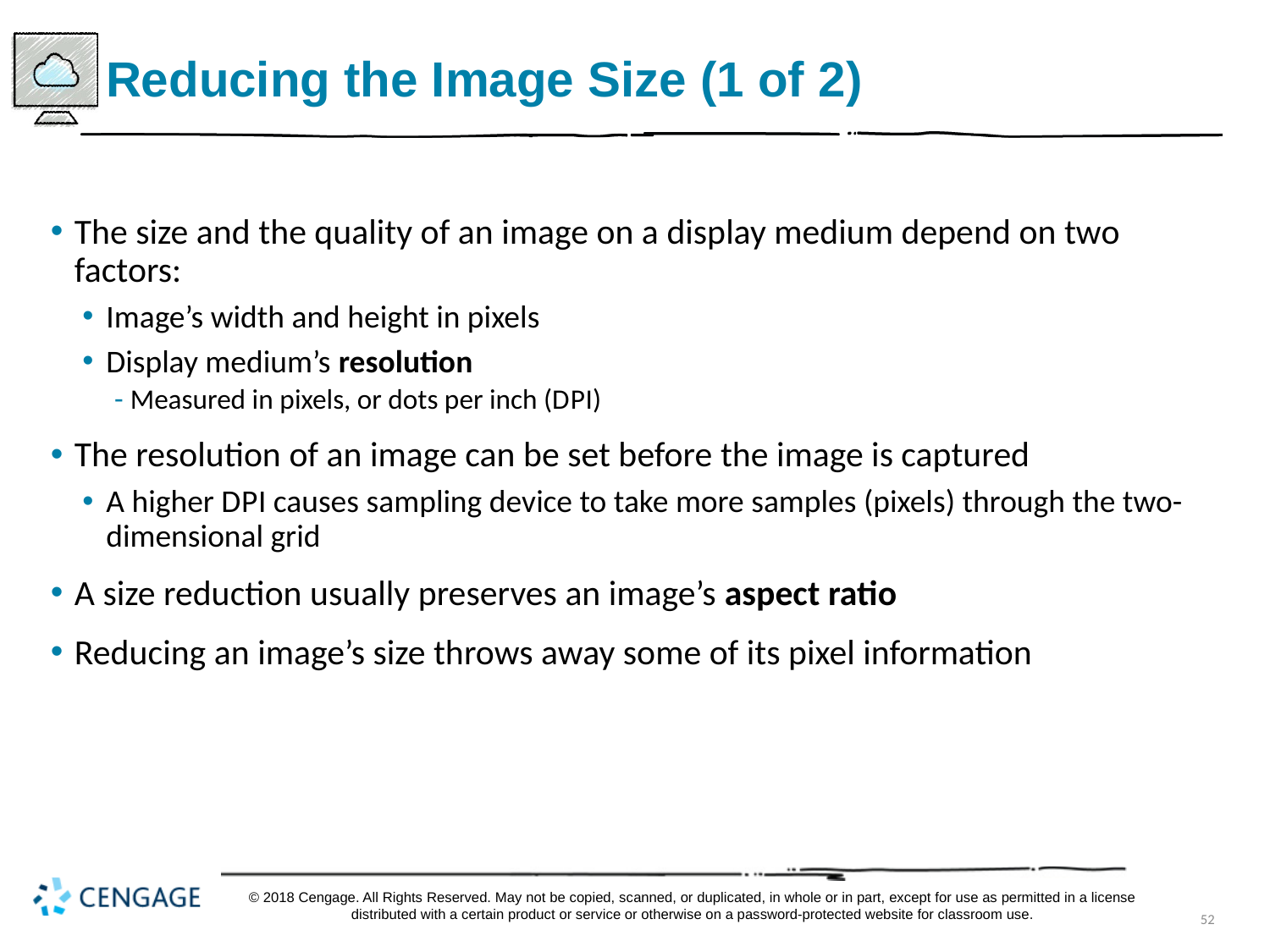

# Reducing the Image Size (1 of 2)
The size and the quality of an image on a display medium depend on two factors:
Image’s width and height in pixels
Display medium’s resolution
Measured in pixels, or dots per inch (D P I)
The resolution of an image can be set before the image is captured
A higher D P I causes sampling device to take more samples (pixels) through the two-dimensional grid
A size reduction usually preserves an image’s aspect ratio
Reducing an image’s size throws away some of its pixel information
© 2018 Cengage. All Rights Reserved. May not be copied, scanned, or duplicated, in whole or in part, except for use as permitted in a license distributed with a certain product or service or otherwise on a password-protected website for classroom use.